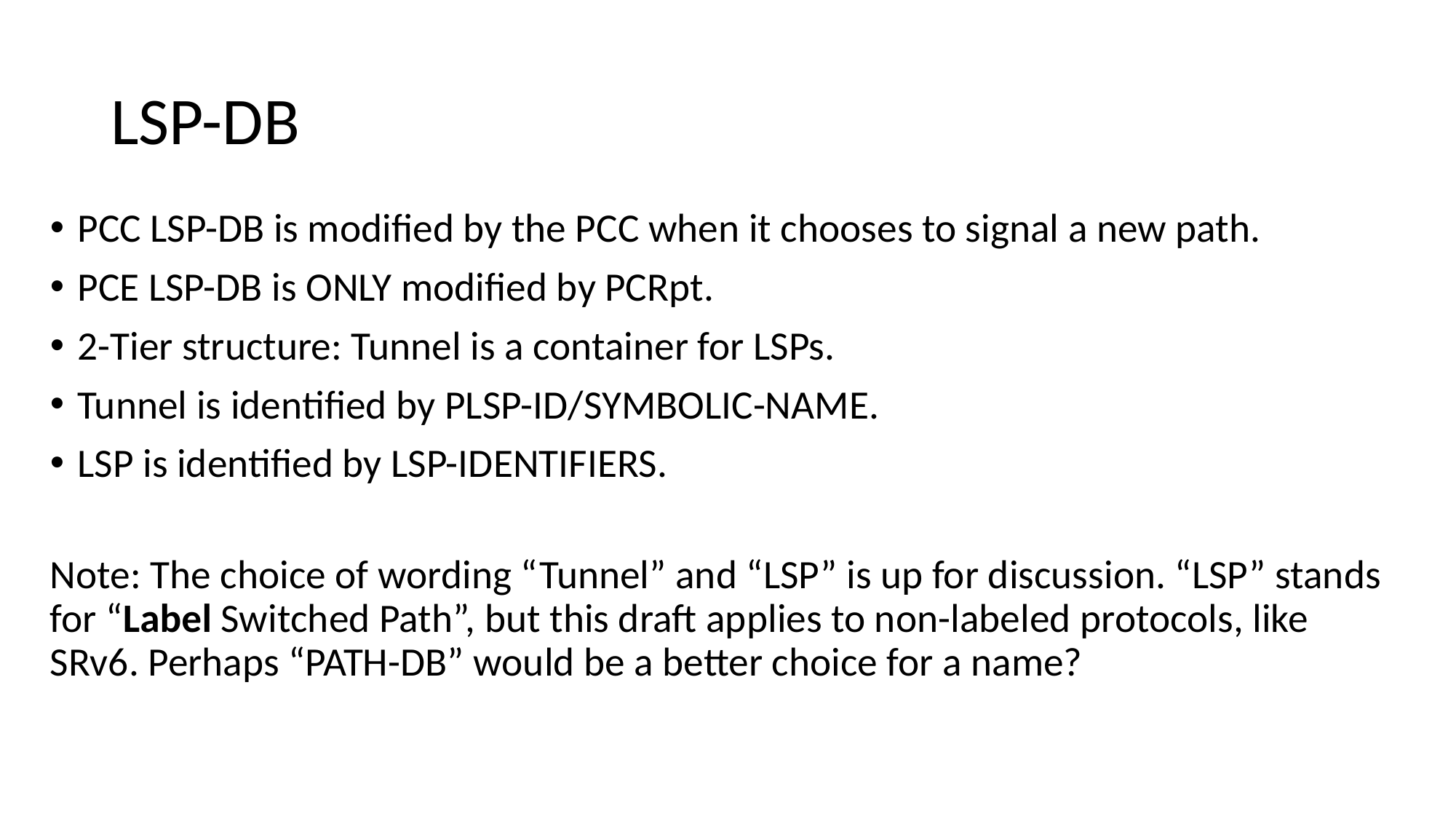

# LSP-DB
PCC LSP-DB is modified by the PCC when it chooses to signal a new path.
PCE LSP-DB is ONLY modified by PCRpt.
2-Tier structure: Tunnel is a container for LSPs.
Tunnel is identified by PLSP-ID/SYMBOLIC-NAME.
LSP is identified by LSP-IDENTIFIERS.

Note: The choice of wording “Tunnel” and “LSP” is up for discussion. “LSP” stands for “Label Switched Path”, but this draft applies to non-labeled protocols, like SRv6. Perhaps “PATH-DB” would be a better choice for a name?